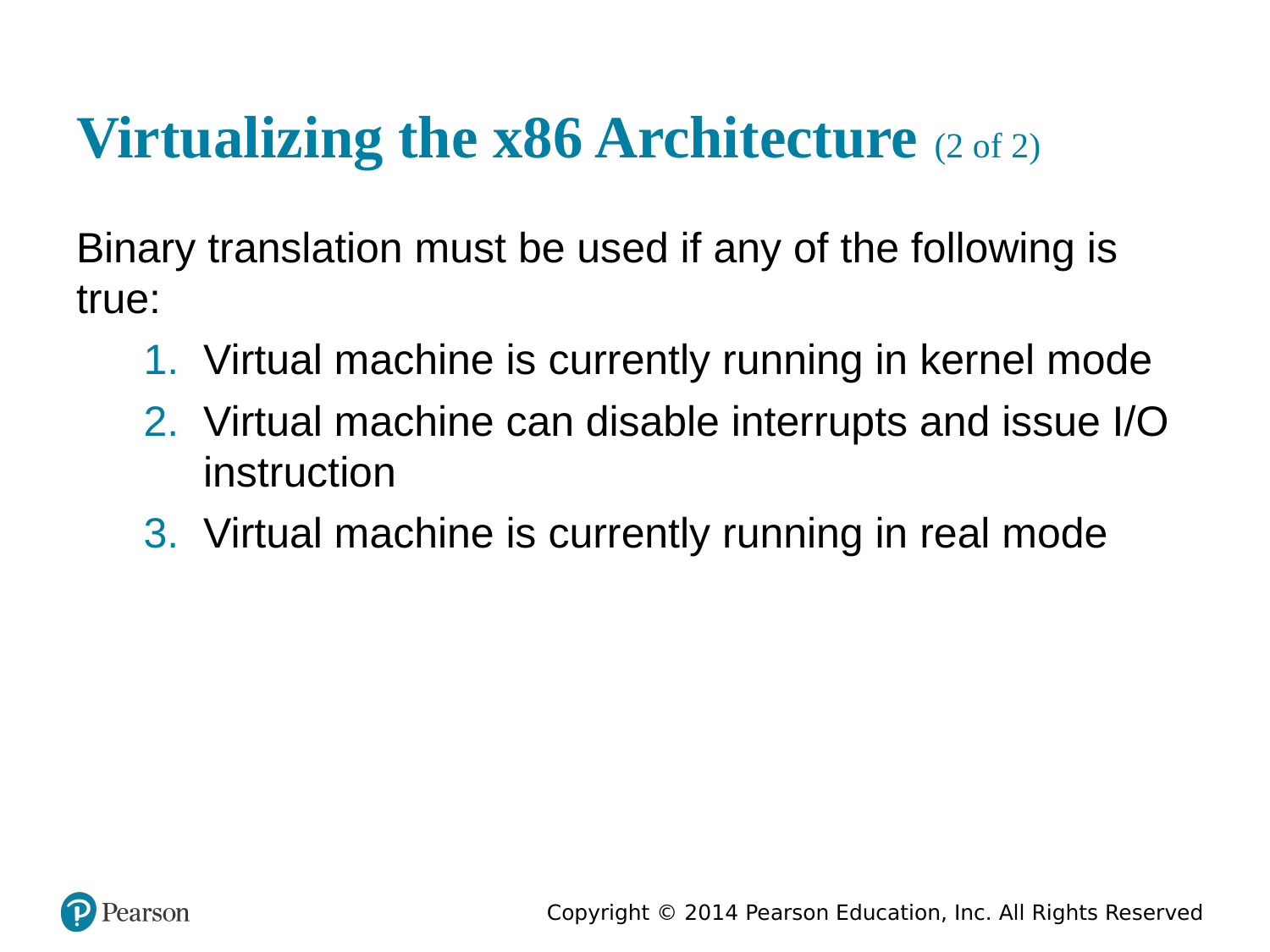

# Virtualizing the x86 Architecture (2 of 2)
Binary translation must be used if any of the following is true:
Virtual machine is currently running in kernel mode
Virtual machine can disable interrupts and issue I/O instruction
Virtual machine is currently running in real mode